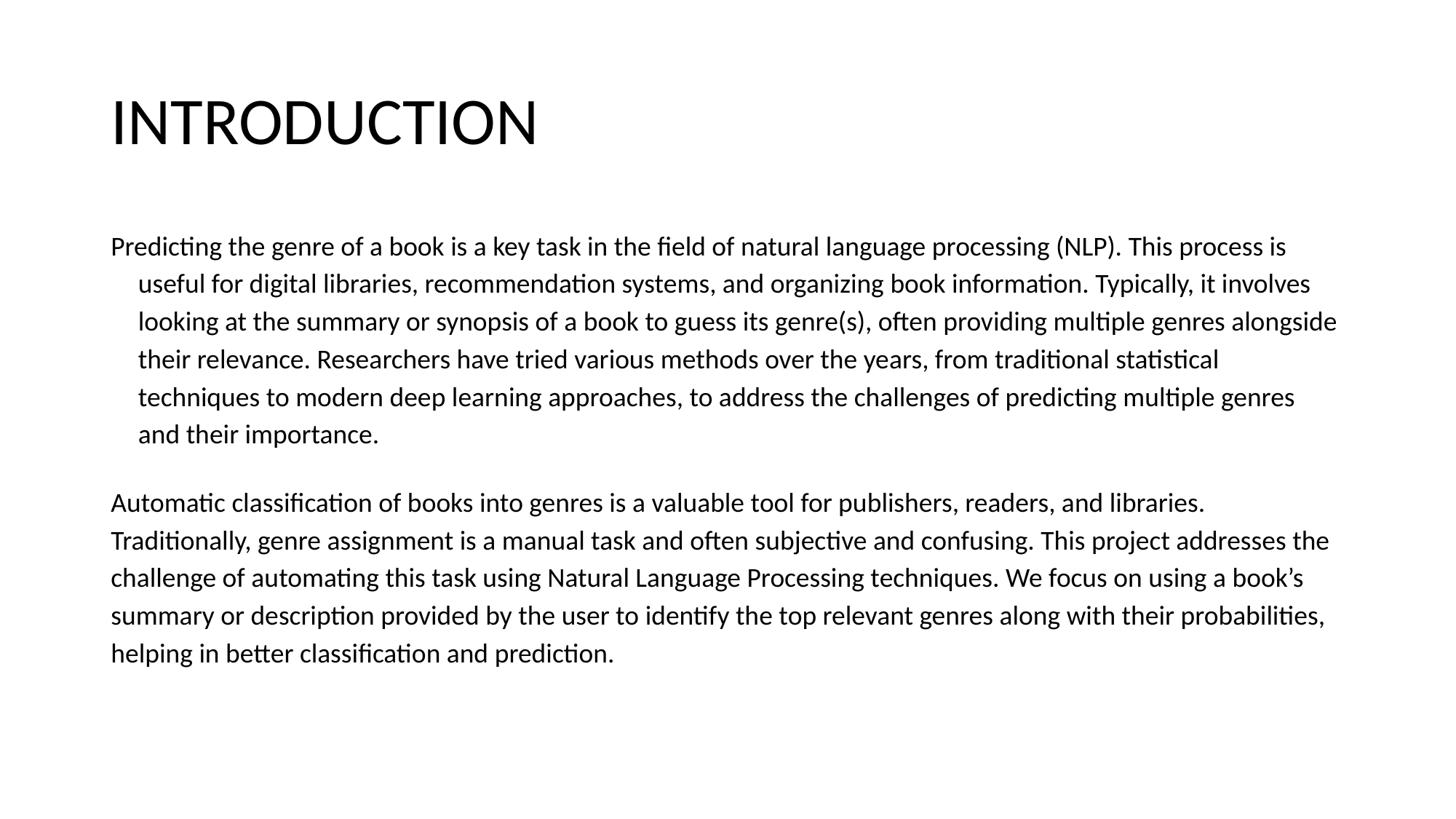

# INTRODUCTION
Predicting the genre of a book is a key task in the field of natural language processing (NLP). This process is useful for digital libraries, recommendation systems, and organizing book information. Typically, it involves looking at the summary or synopsis of a book to guess its genre(s), often providing multiple genres alongside their relevance. Researchers have tried various methods over the years, from traditional statistical techniques to modern deep learning approaches, to address the challenges of predicting multiple genres and their importance.
Automatic classification of books into genres is a valuable tool for publishers, readers, and libraries. Traditionally, genre assignment is a manual task and often subjective and confusing. This project addresses the challenge of automating this task using Natural Language Processing techniques. We focus on using a book’s summary or description provided by the user to identify the top relevant genres along with their probabilities, helping in better classification and prediction.